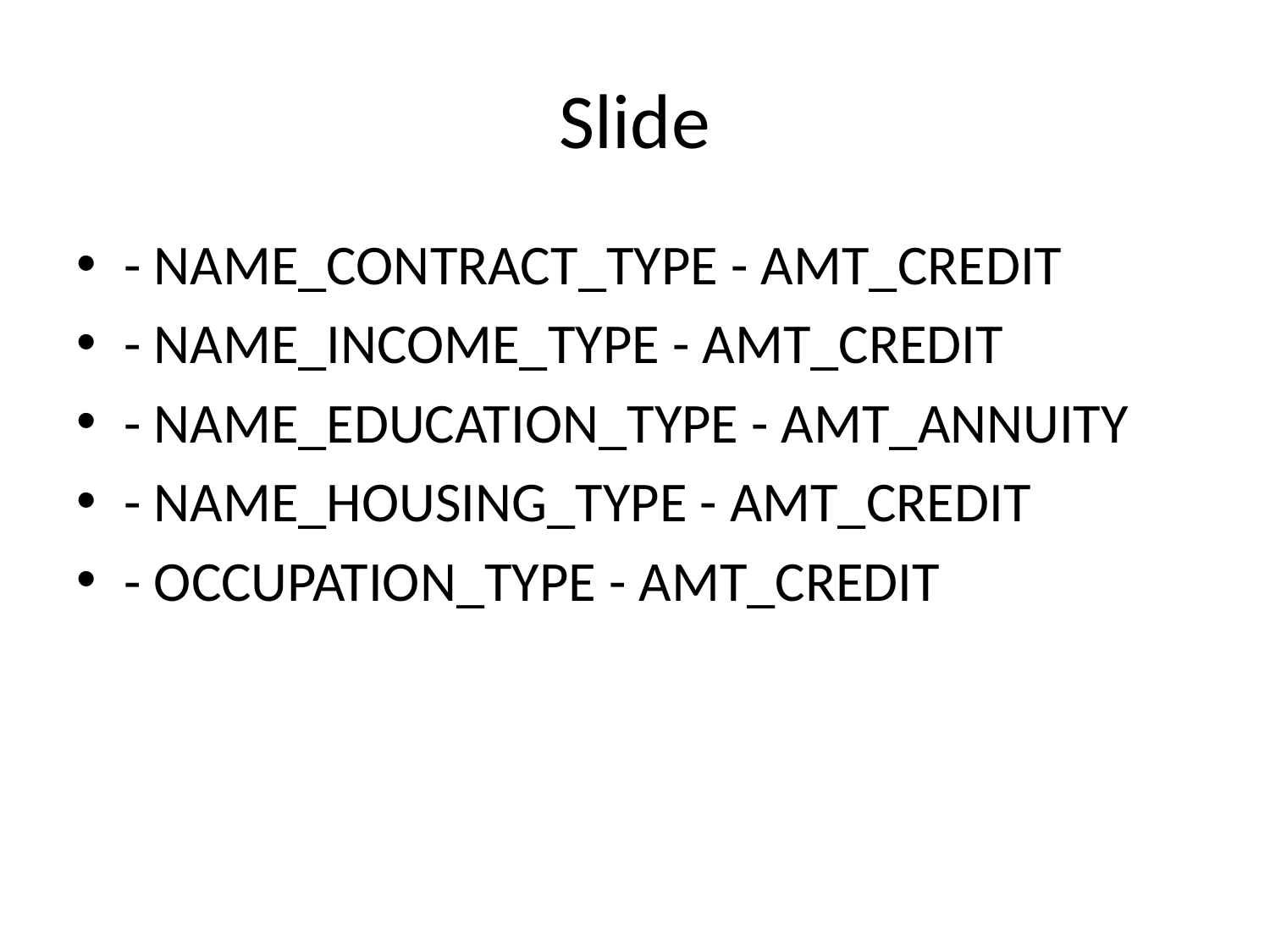

# Slide
- NAME_CONTRACT_TYPE - AMT_CREDIT
- NAME_INCOME_TYPE - AMT_CREDIT
- NAME_EDUCATION_TYPE - AMT_ANNUITY
- NAME_HOUSING_TYPE - AMT_CREDIT
- OCCUPATION_TYPE - AMT_CREDIT